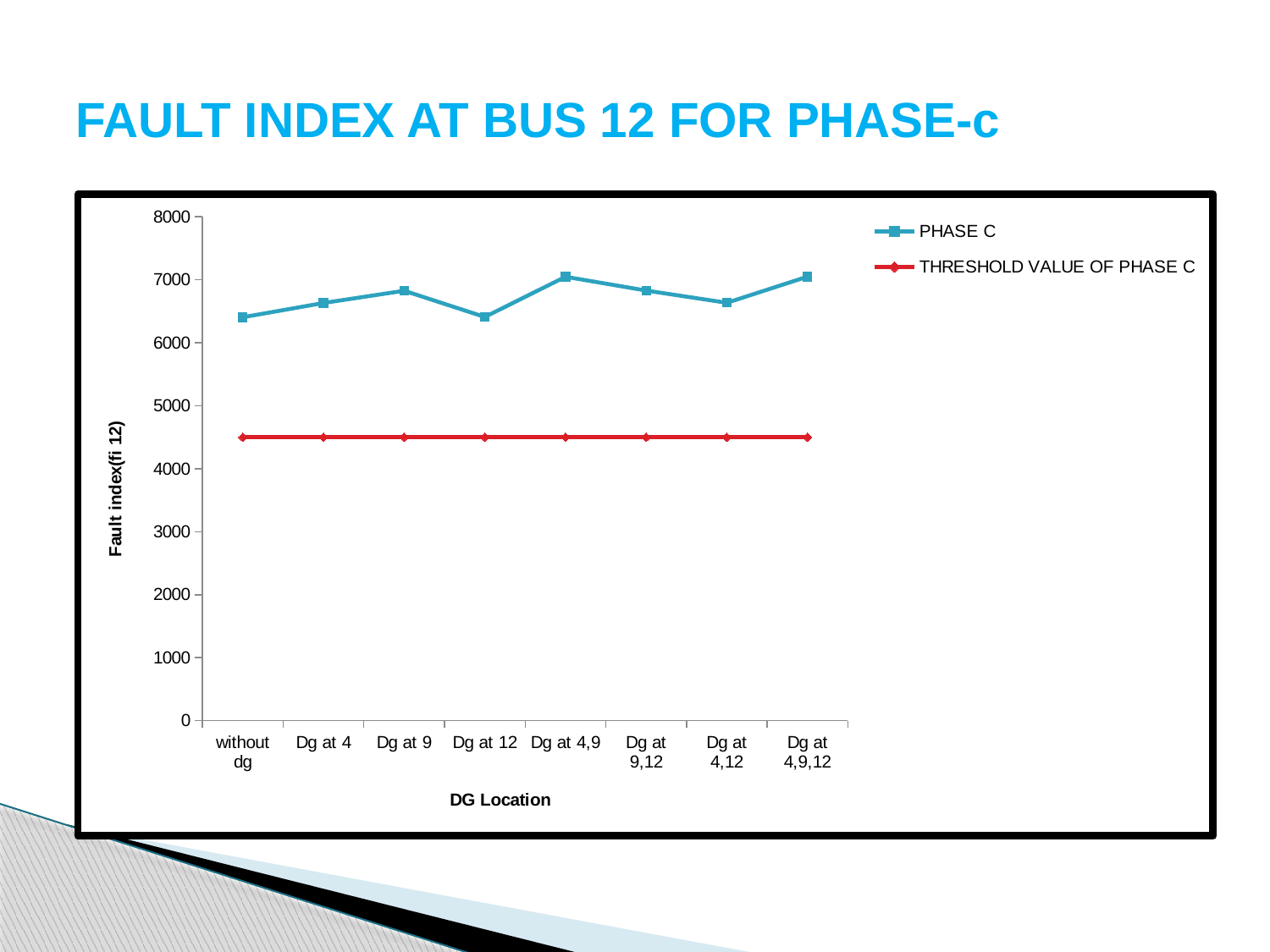

# FAULT INDEX AT BUS 12 FOR PHASE-c

### Chart

| Category |  |  |
|---|---|---|
| without dg | 6404.2 | 4500.0 |
| Dg at 4 | 6630.6 | 4500.0 |
| Dg at 9 | 6825.3 | 4500.0 |
| Dg at 12 | 6407.8 | 4500.0 |
| Dg at 4,9 | 7047.3 | 4500.0 |
| Dg at 9,12 | 6828.6 | 4500.0 |
| Dg at 4,12 | 6634.2 | 4500.0 |
| Dg at 4,9,12 | 7049.0 | 4500.0 |